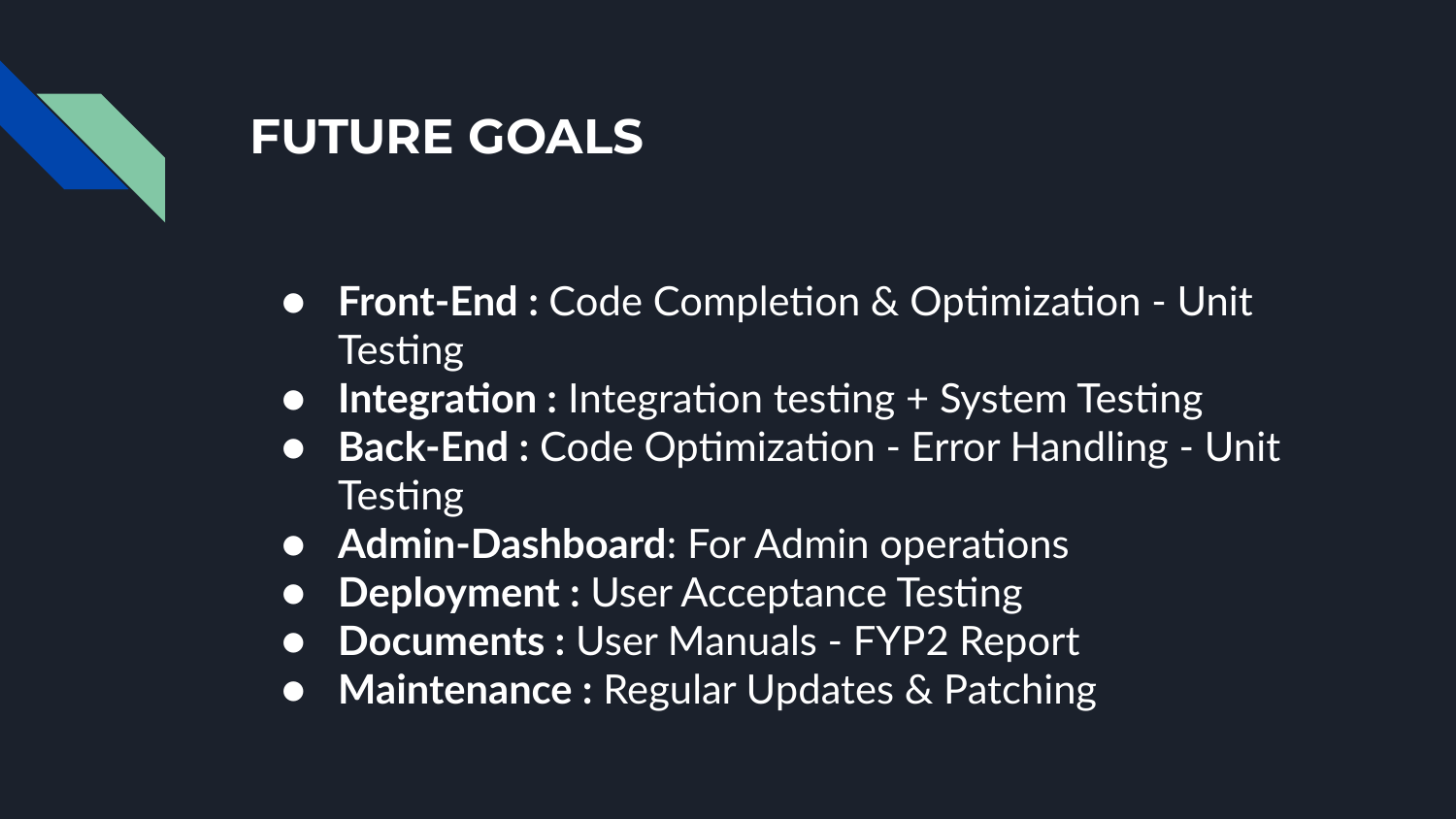

# FUTURE GOALS
Front-End : Code Completion & Optimization - Unit Testing
Integration : Integration testing + System Testing
Back-End : Code Optimization - Error Handling - Unit Testing
Admin-Dashboard: For Admin operations
Deployment : User Acceptance Testing
Documents : User Manuals - FYP2 Report
Maintenance : Regular Updates & Patching